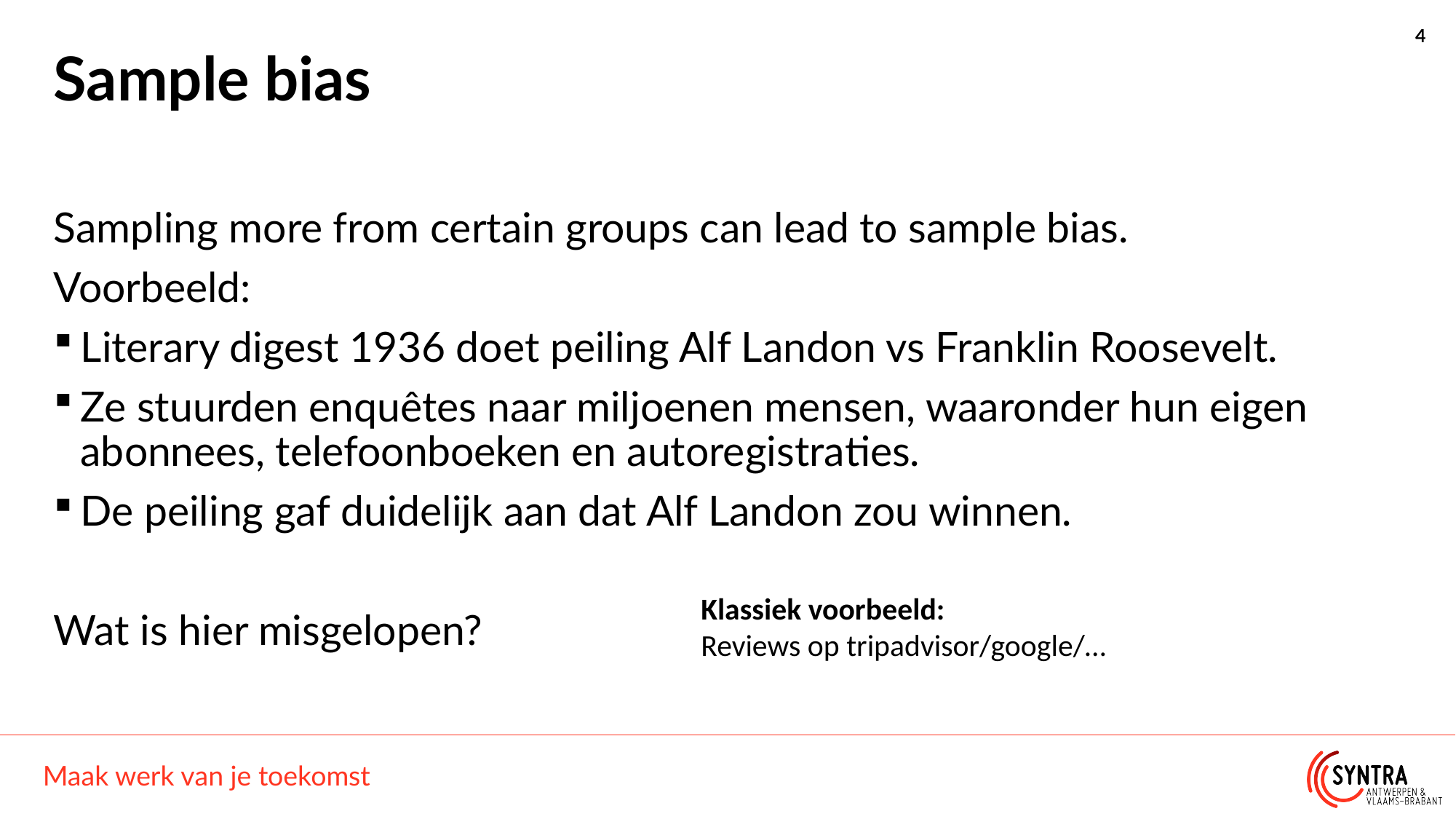

# Sample bias
Sampling more from certain groups can lead to sample bias.
Voorbeeld:
Literary digest 1936 doet peiling Alf Landon vs Franklin Roosevelt.
Ze stuurden enquêtes naar miljoenen mensen, waaronder hun eigen abonnees, telefoonboeken en autoregistraties.
De peiling gaf duidelijk aan dat Alf Landon zou winnen.

Wat is hier misgelopen?
Klassiek voorbeeld:
Reviews op tripadvisor/google/…